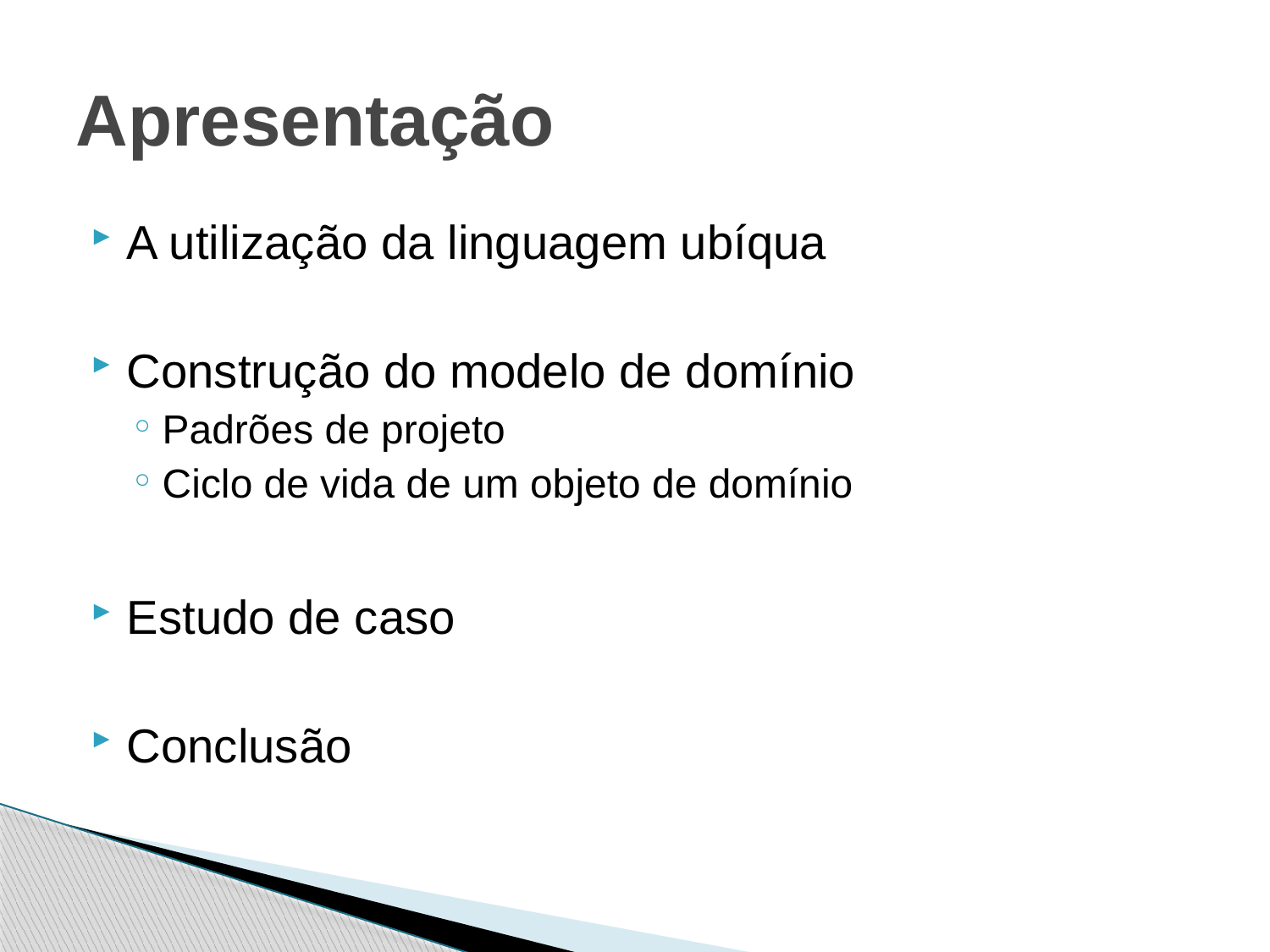

# Apresentação
A utilização da linguagem ubíqua

Construção do modelo de domínio
Padrões de projeto
Ciclo de vida de um objeto de domínio

Estudo de caso

Conclusão